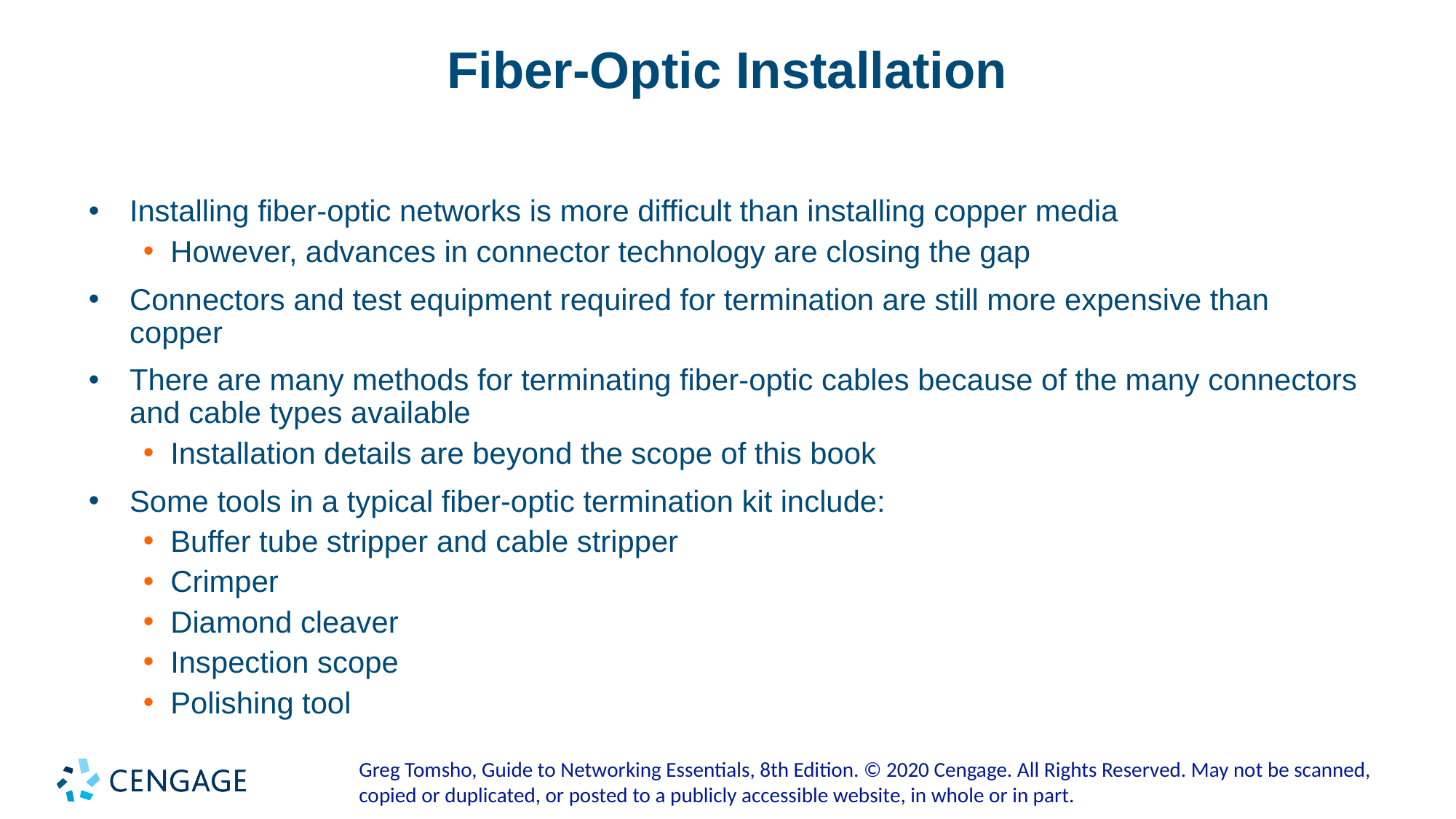

# Fiber-Optic Installation
Installing fiber-optic networks is more difficult than installing copper media
However, advances in connector technology are closing the gap
Connectors and test equipment required for termination are still more expensive than copper
There are many methods for terminating fiber-optic cables because of the many connectors and cable types available
Installation details are beyond the scope of this book
Some tools in a typical fiber-optic termination kit include:
Buffer tube stripper and cable stripper
Crimper
Diamond cleaver
Inspection scope
Polishing tool